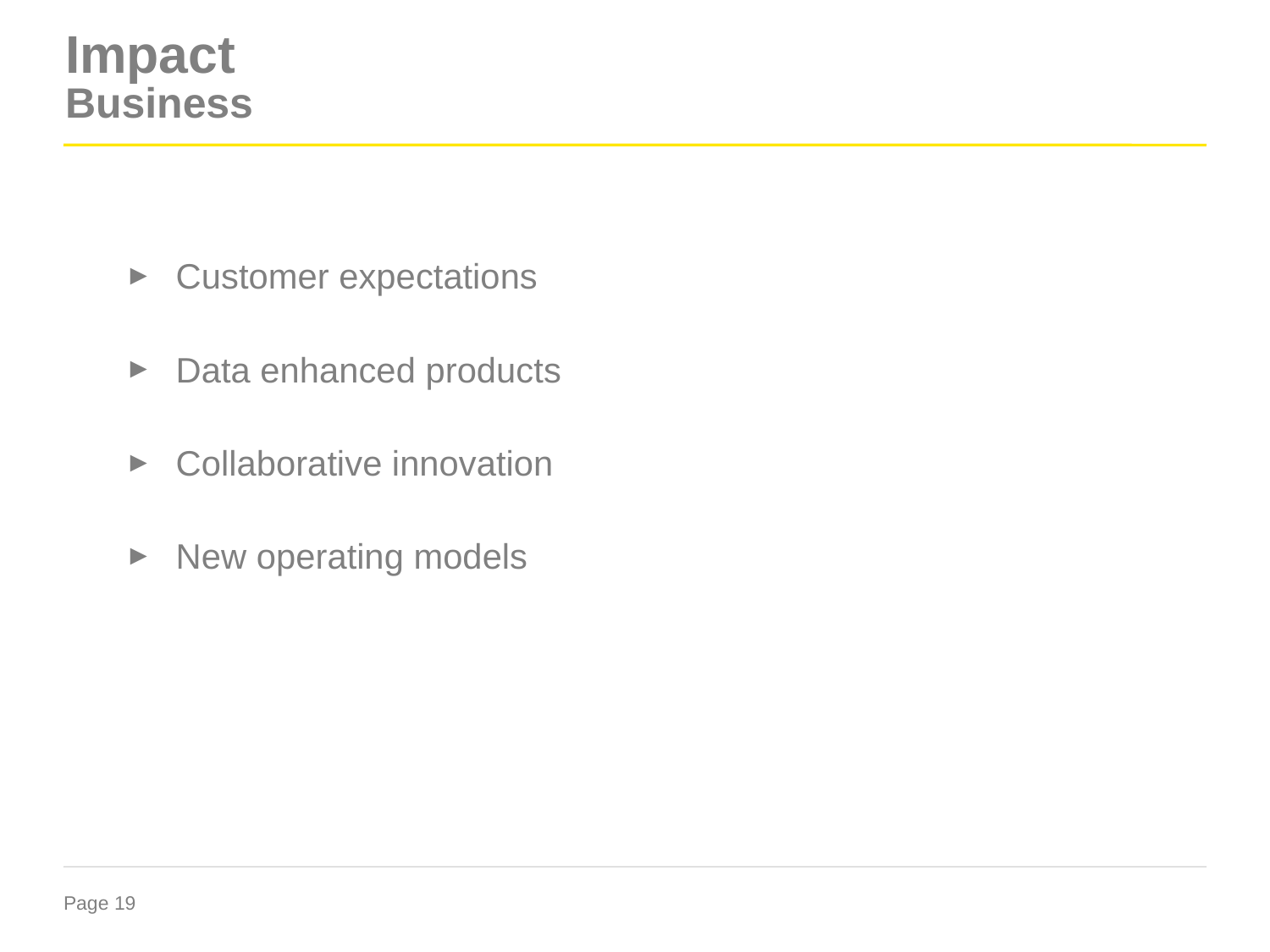

# Impact Business
Customer expectations
Data enhanced products
Collaborative innovation
New operating models